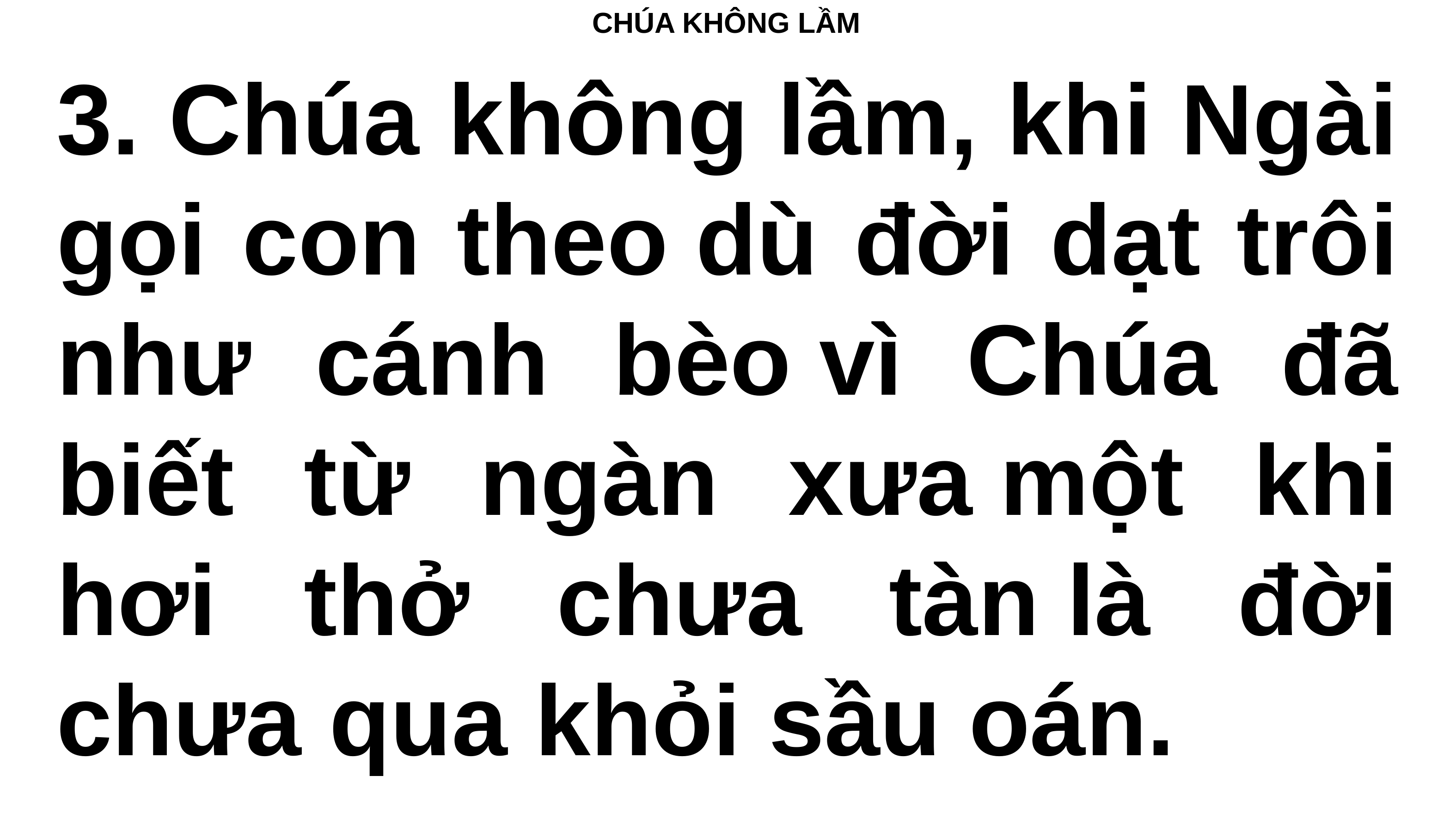

# CHÚA KHÔNG LẦM
3. Chúa không lầm, khi Ngài gọi con theo dù đời dạt trôi như cánh bèo vì Chúa đã biết từ ngàn xưa một khi hơi thở chưa tàn là đời chưa qua khỏi sầu oán.